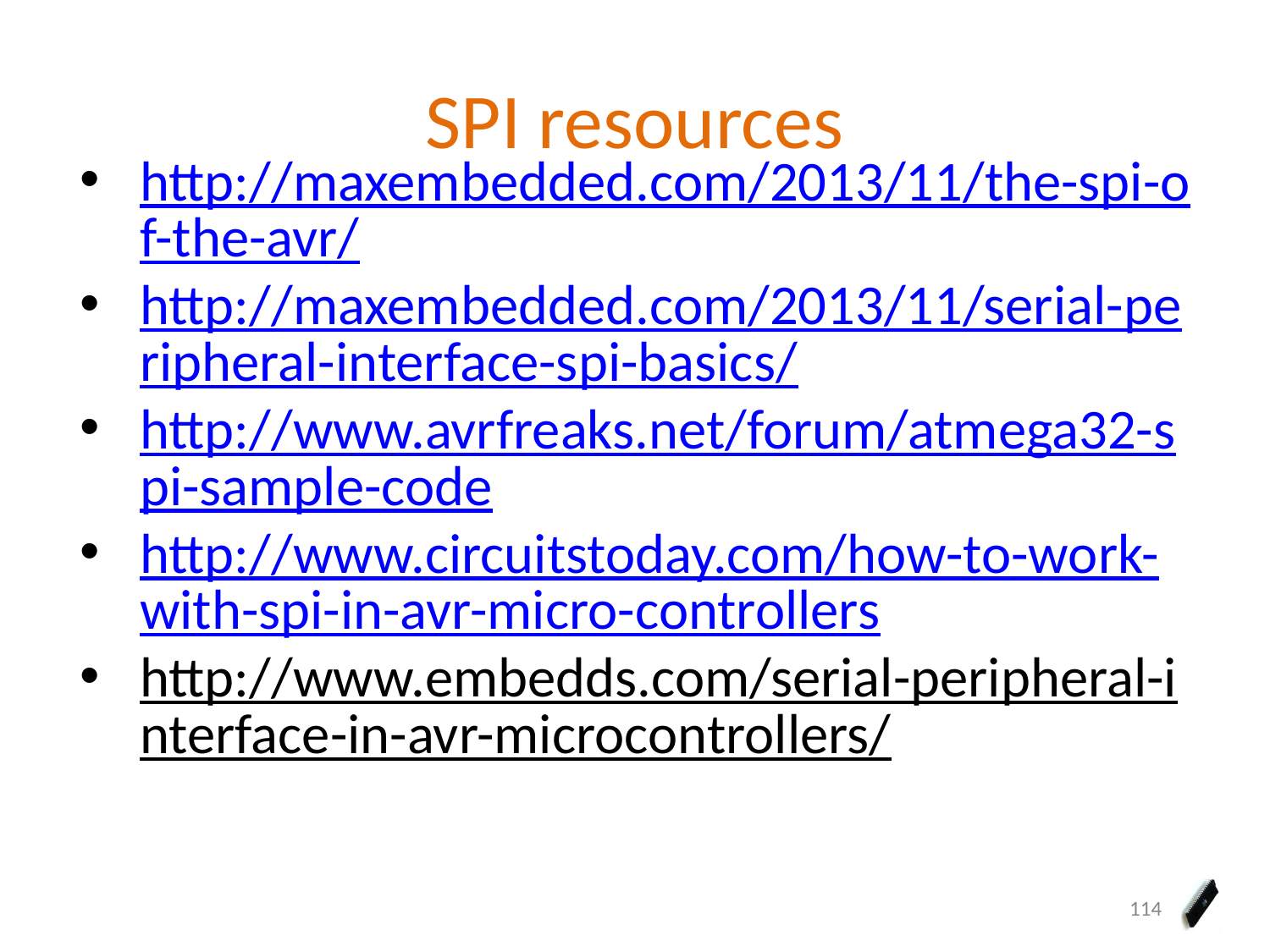

# SPI resources
http://maxembedded.com/2013/11/the-spi-of-the-avr/
http://maxembedded.com/2013/11/serial-peripheral-interface-spi-basics/
http://www.avrfreaks.net/forum/atmega32-spi-sample-code
http://www.circuitstoday.com/how-to-work-with-spi-in-avr-micro-controllers
http://www.embedds.com/serial-peripheral-interface-in-avr-microcontrollers/

114